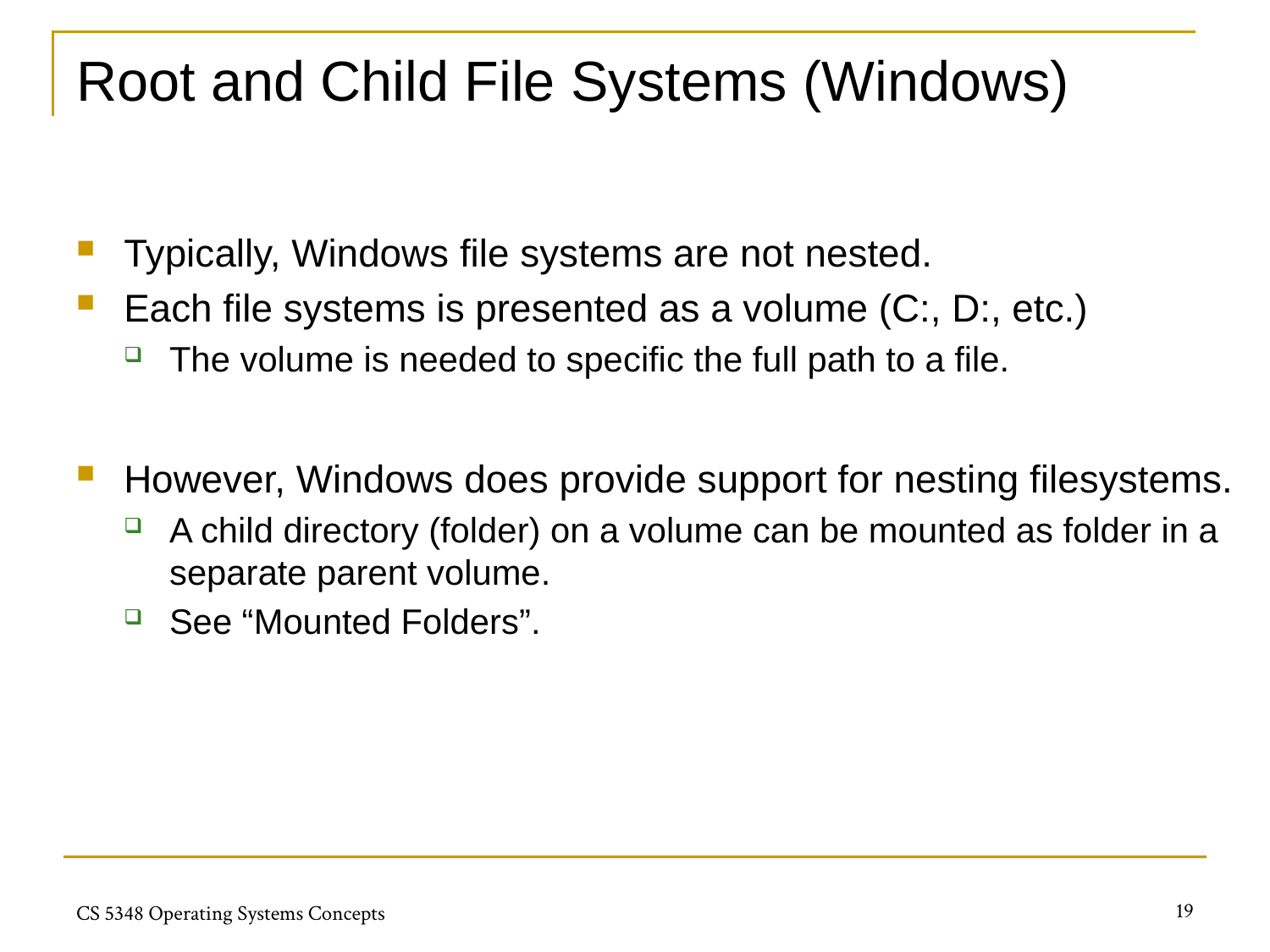

# Root and Child File Systems (Windows)
Typically, Windows file systems are not nested.
Each file systems is presented as a volume (C:, D:, etc.)
The volume is needed to specific the full path to a file.

However, Windows does provide support for nesting filesystems.
A child directory (folder) on a volume can be mounted as folder in a separate parent volume.
See “Mounted Folders”.
19
CS 5348 Operating Systems Concepts